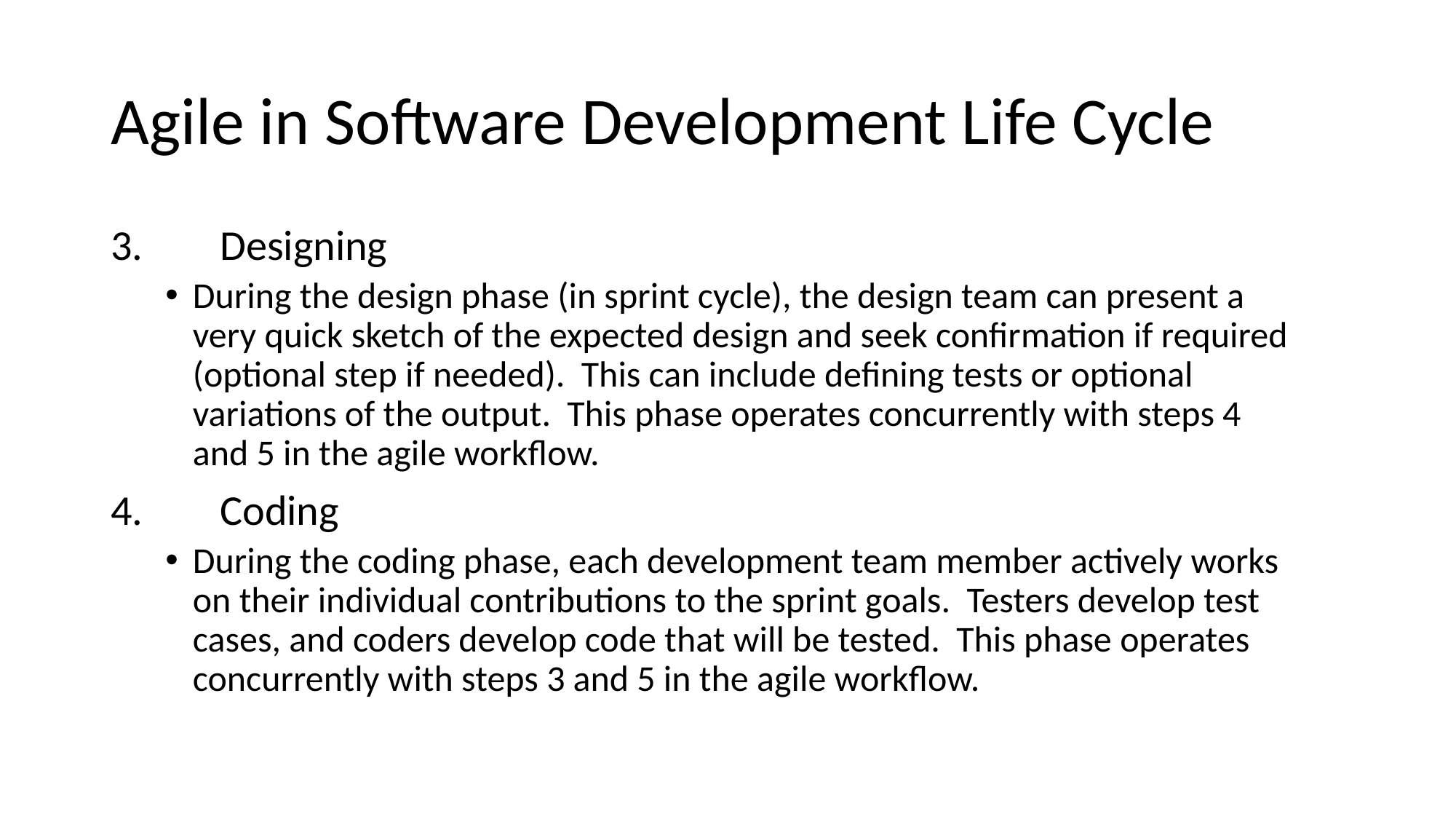

# Agile in Software Development Life Cycle
3.	Designing
During the design phase (in sprint cycle), the design team can present a very quick sketch of the expected design and seek confirmation if required (optional step if needed).  This can include defining tests or optional variations of the output.  This phase operates concurrently with steps 4 and 5 in the agile workflow.
4.	Coding
During the coding phase, each development team member actively works on their individual contributions to the sprint goals.  Testers develop test cases, and coders develop code that will be tested.  This phase operates concurrently with steps 3 and 5 in the agile workflow.